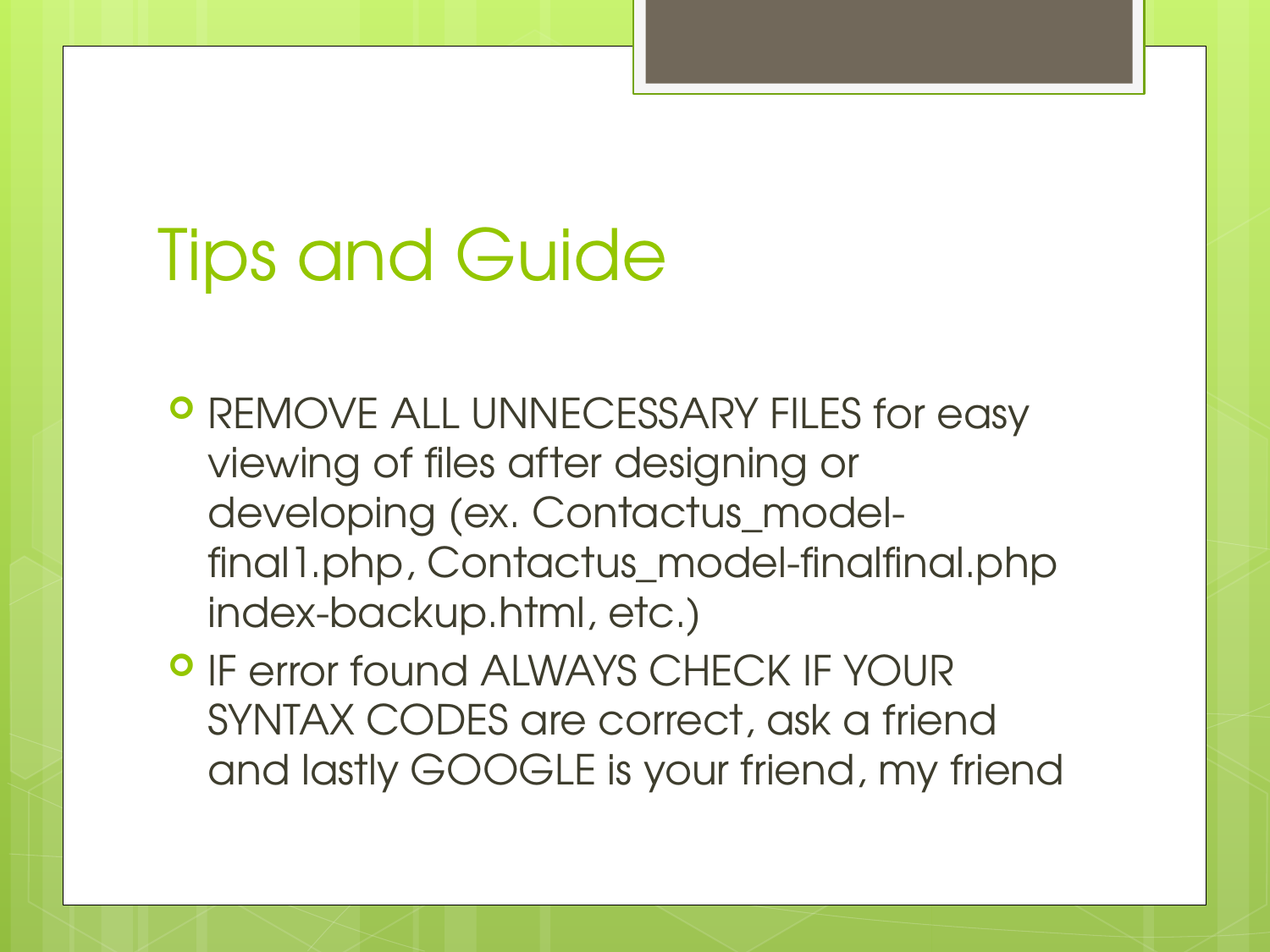

# Tips and Guide

REMOVE ALL UNNECESSARY FILES for easy viewing of files after designing or developing (ex. Contactus_model-final1.php, Contactus_model-finalfinal.php index-backup.html, etc.)
IF error found ALWAYS CHECK IF YOUR SYNTAX CODES are correct, ask a friend and lastly GOOGLE is your friend, my friend